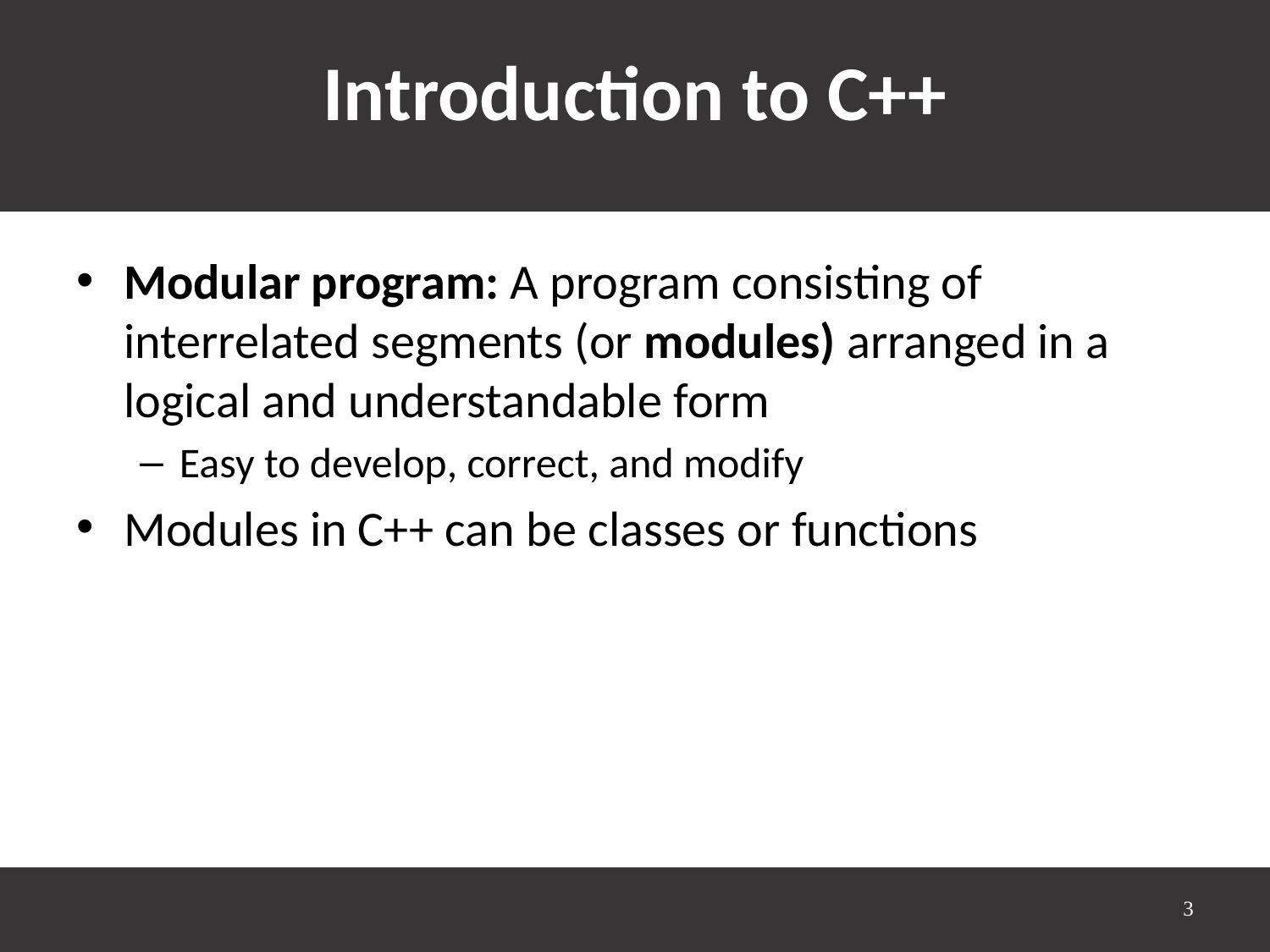

# Introduction to C++
Modular program: A program consisting of interrelated segments (or modules) arranged in a logical and understandable form
Easy to develop, correct, and modify
Modules in C++ can be classes or functions

3